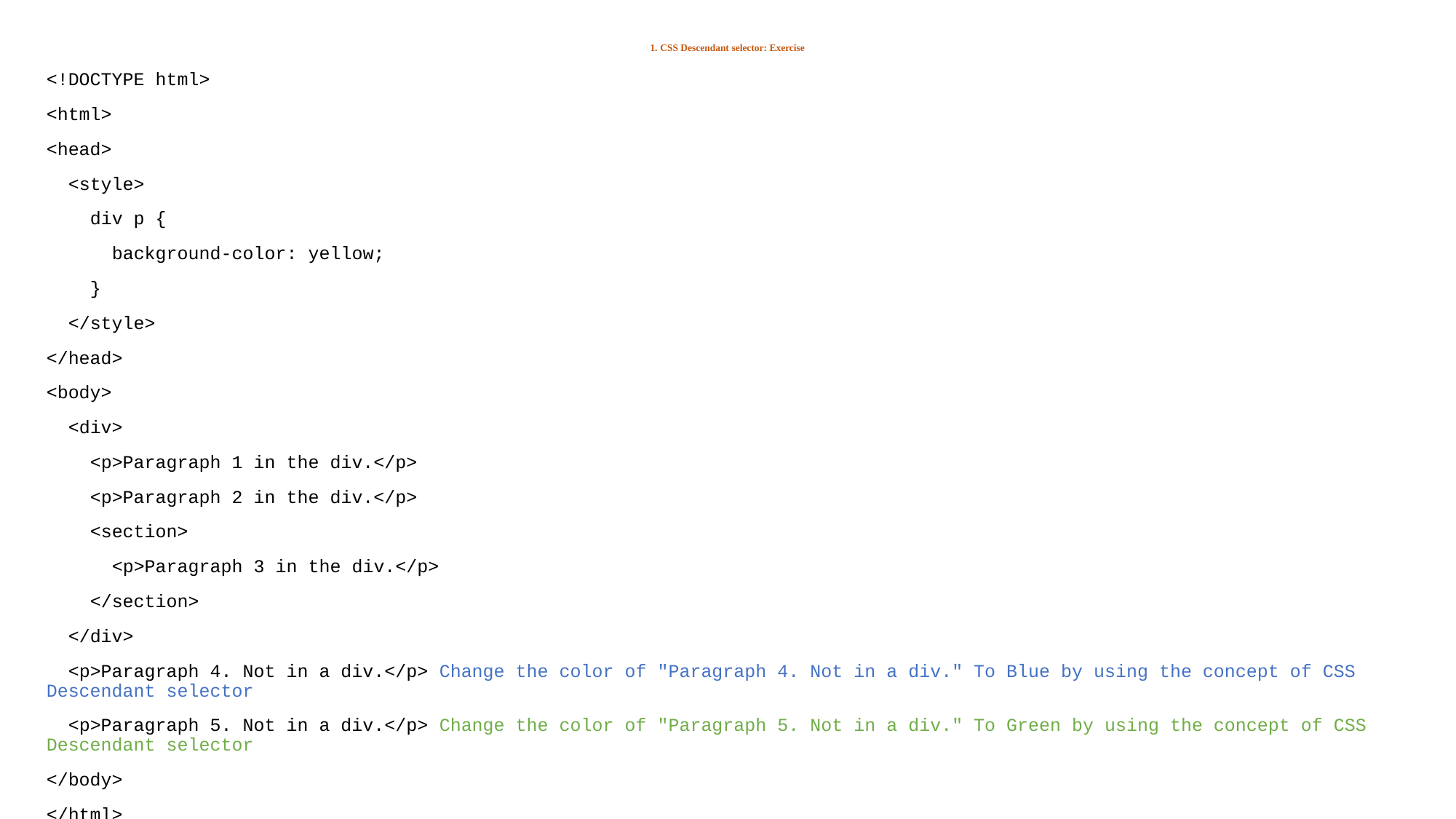

# 1. CSS Descendant selector: Exercise

<!DOCTYPE html>
<html>
<head>
  <style>
    div p {
      background-color: yellow;
    }
  </style>
</head>
<body>
  <div>
    <p>Paragraph 1 in the div.</p>
    <p>Paragraph 2 in the div.</p>
    <section>
      <p>Paragraph 3 in the div.</p>
    </section>
  </div>
  <p>Paragraph 4. Not in a div.</p> Change the color of "Paragraph 4. Not in a div." To Blue by using the concept of CSS Descendant selector
  <p>Paragraph 5. Not in a div.</p> Change the color of "Paragraph 5. Not in a div." To Green by using the concept of CSS Descendant selector
</body>
</html>